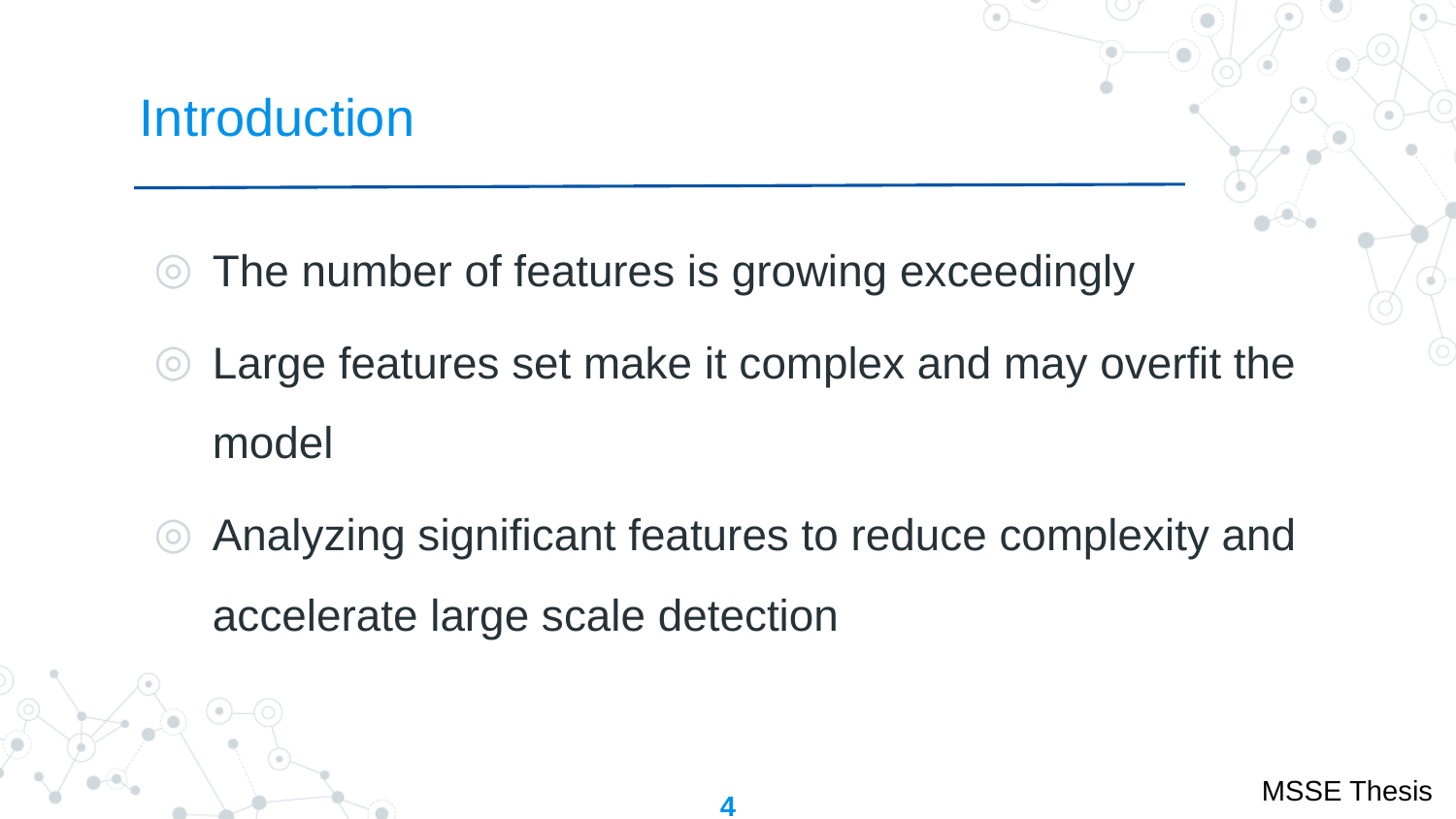

# Introduction
The number of features is growing exceedingly
Large features set make it complex and may overfit the model
Analyzing significant features to reduce complexity and accelerate large scale detection
4